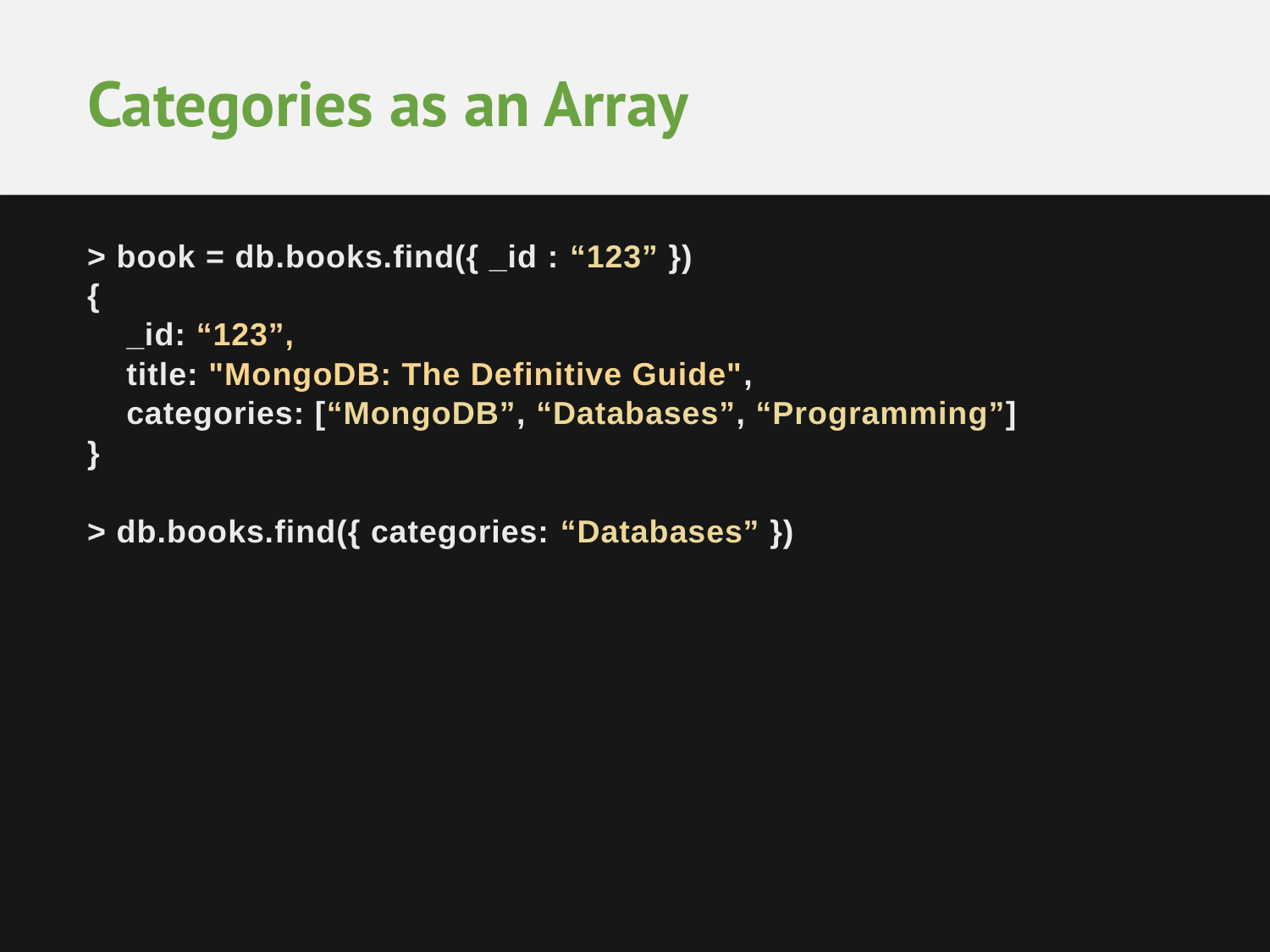

# Categories as an Array
> book = db.books.find({ _id : “123” })
{
    _id: “123”,
    title: "MongoDB: The Definitive Guide",
    categories: [“MongoDB”, “Databases”, “Programming”]
}

> db.books.find({ categories: “Databases” })